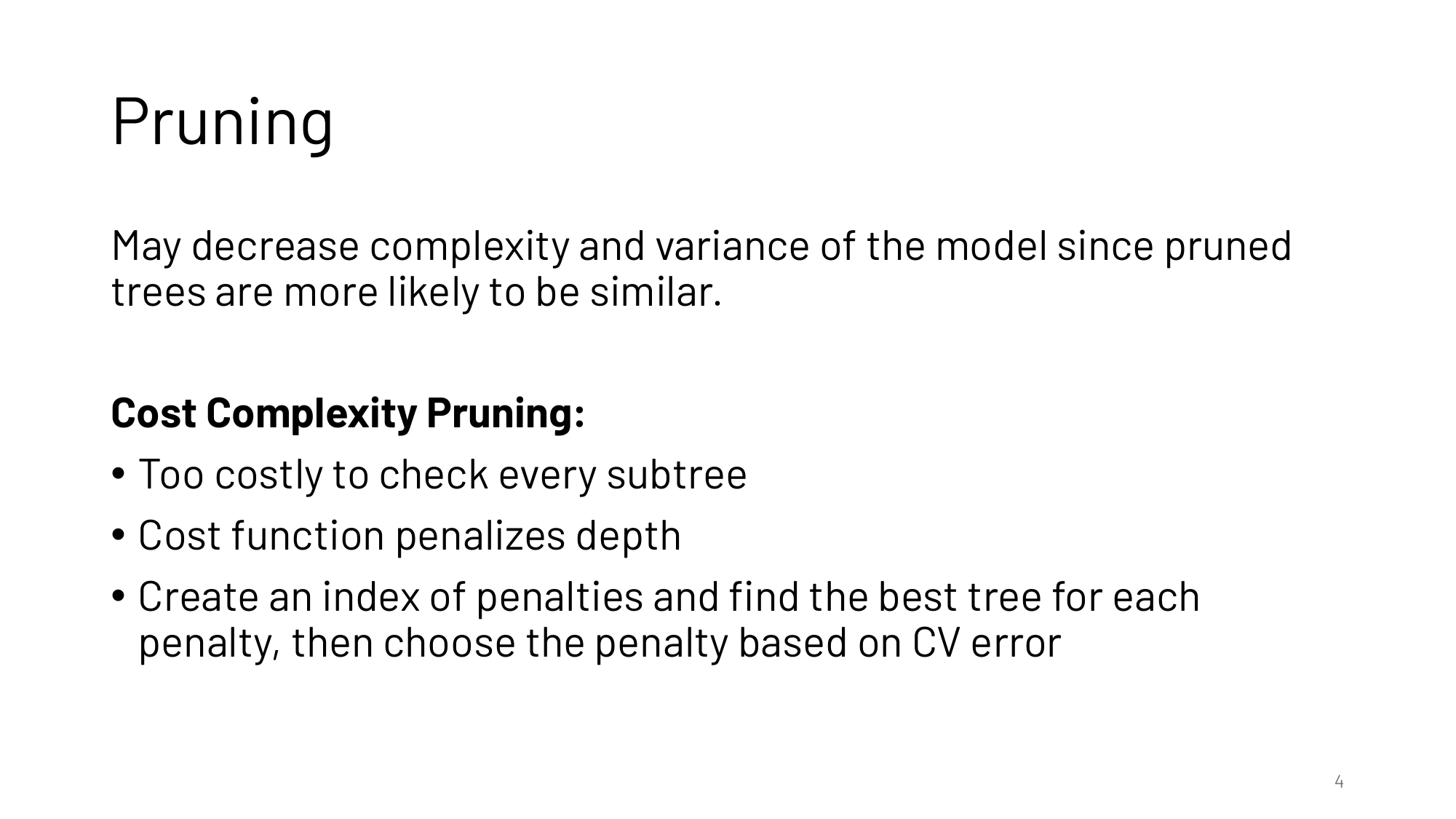

# Pruning
May decrease complexity and variance of the model since pruned trees are more likely to be similar.

Cost Complexity Pruning:
Too costly to check every subtree
Cost function penalizes depth
Create an index of penalties and find the best tree for each penalty, then choose the penalty based on CV error
4